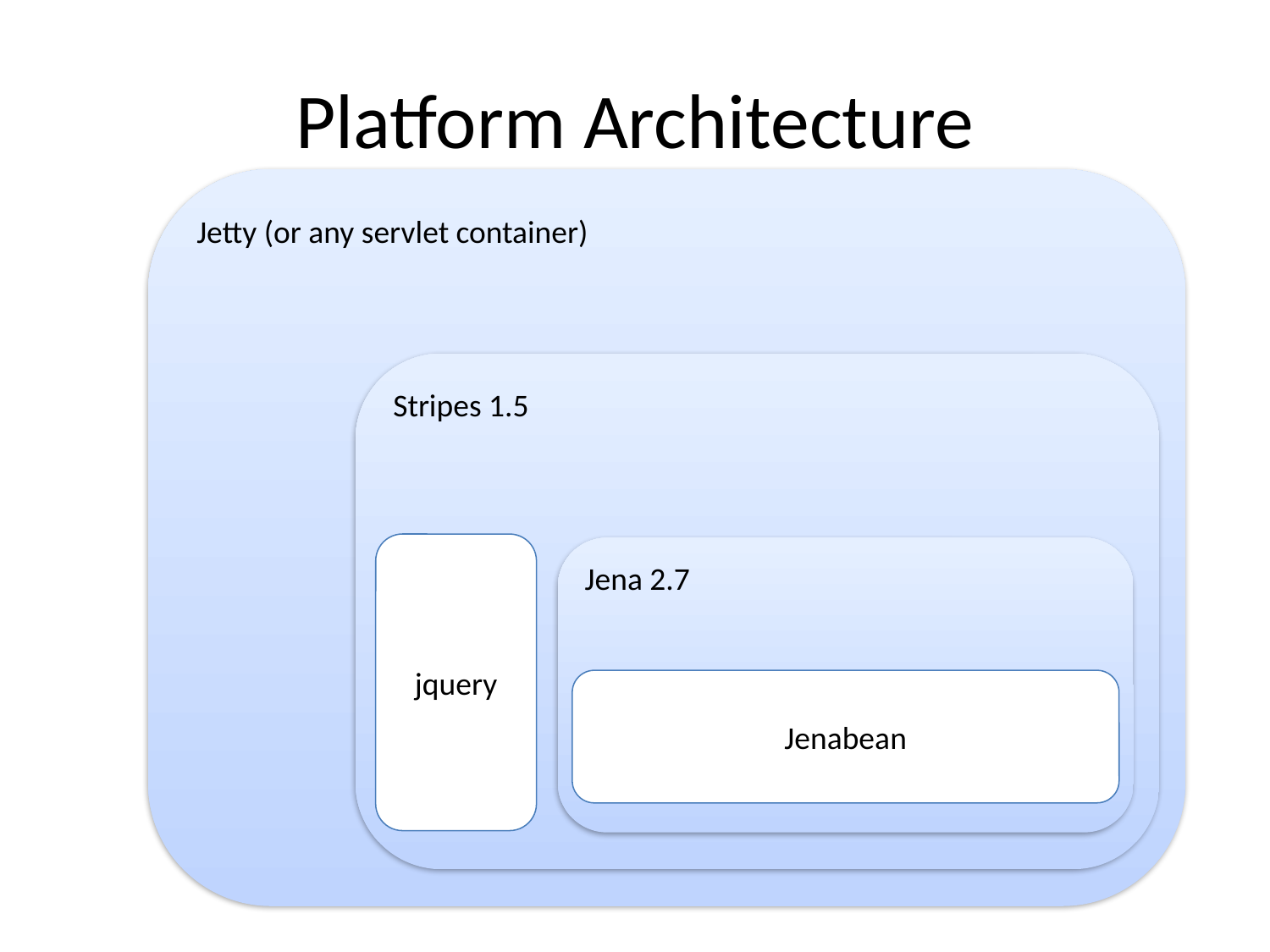

# Platform Architecture
Jetty (or any servlet container)
Stripes 1.5
jquery
Jena 2.7
Jenabean